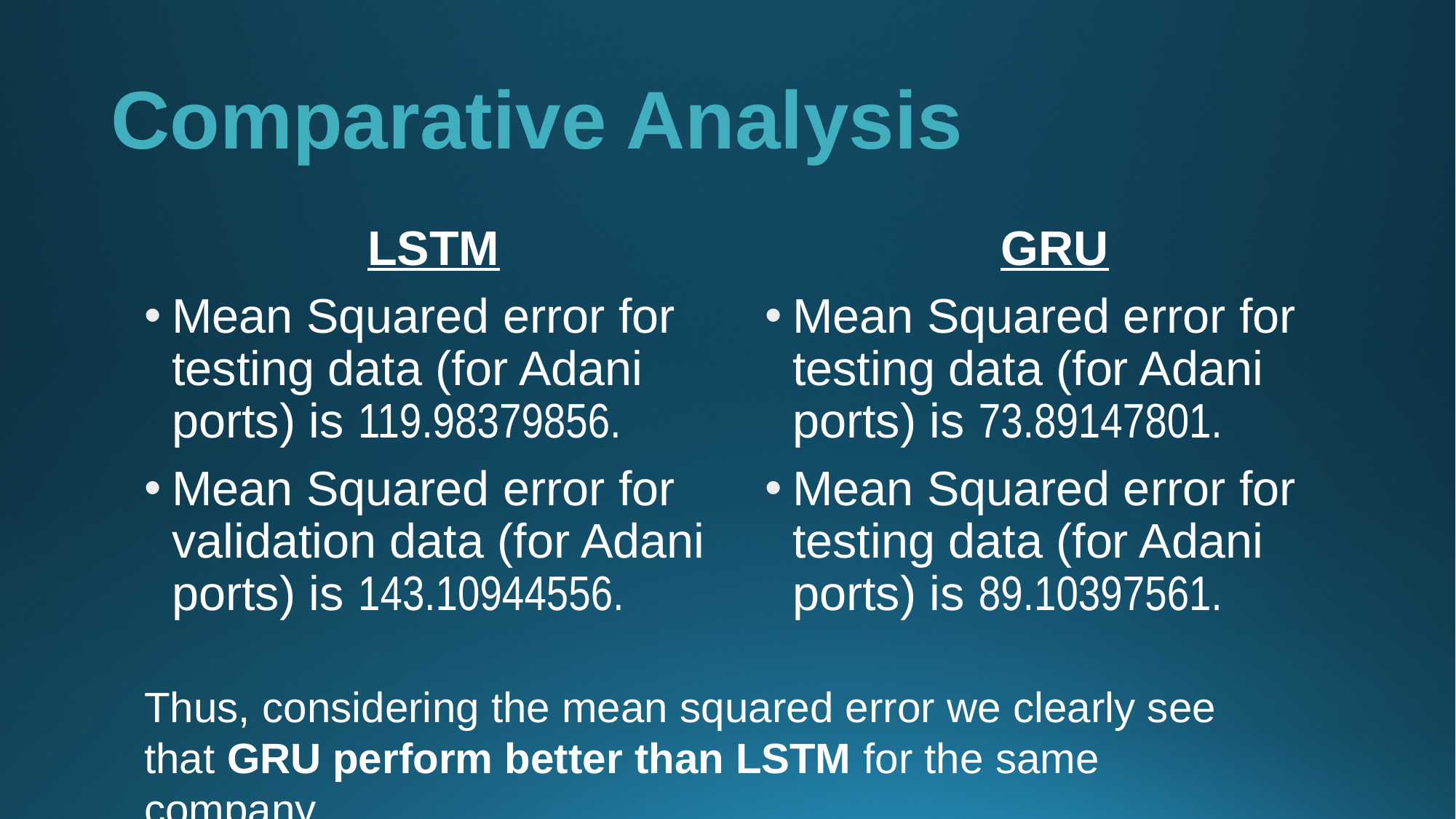

# Comparative Analysis
LSTM
Mean Squared error for testing data (for Adani ports) is 119.98379856.
Mean Squared error for validation data (for Adani ports) is 143.10944556.

GRU
Mean Squared error for testing data (for Adani ports) is 73.89147801.
Mean Squared error for testing data (for Adani ports) is 89.10397561.

Thus, considering the mean squared error we clearly see that GRU perform better than LSTM for the same company.